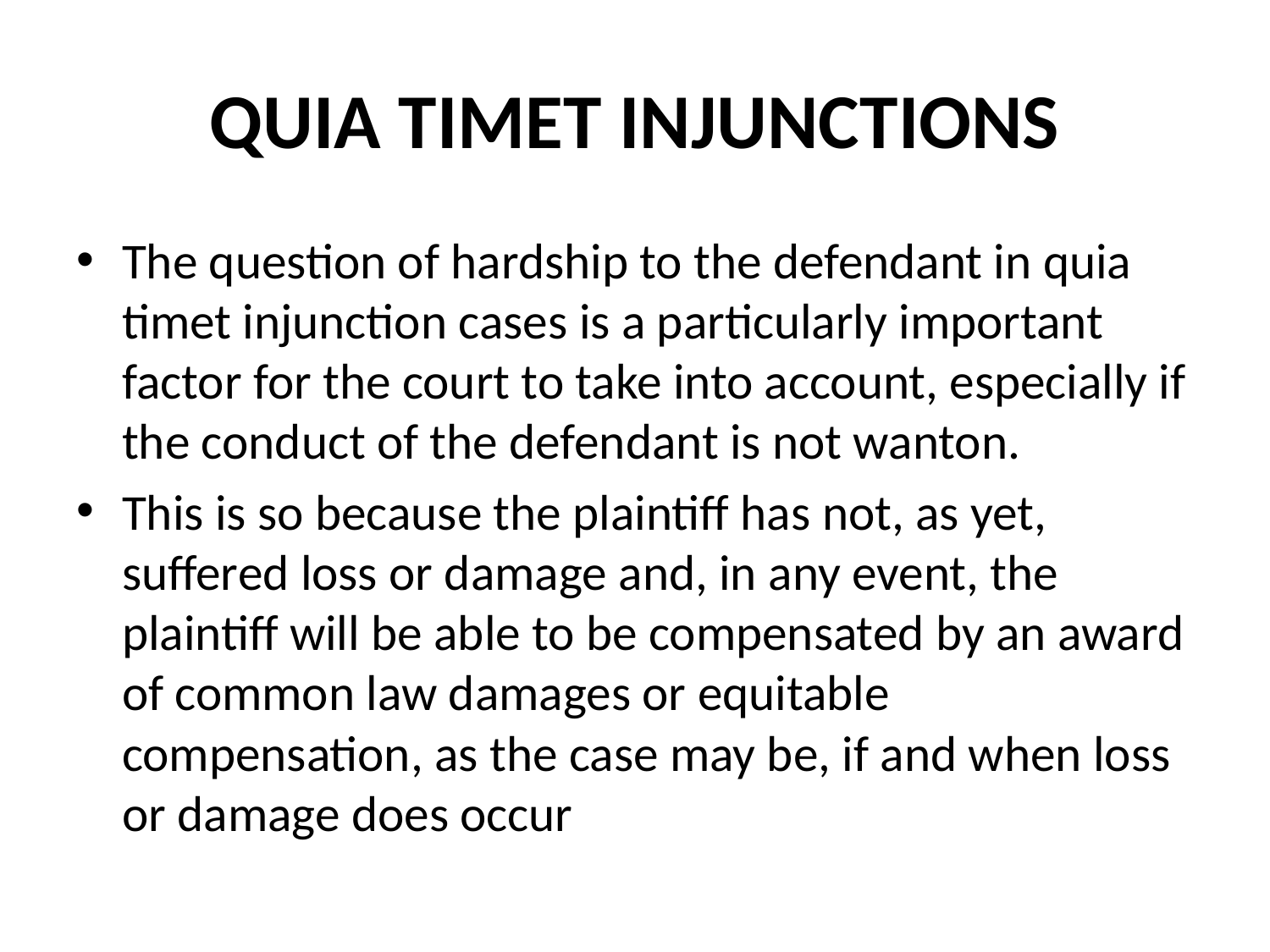

# QUIA TIMET INJUNCTIONS
The question of hardship to the defendant in quia timet injunction cases is a particularly important factor for the court to take into account, especially if the conduct of the defendant is not wanton.
This is so because the plaintiff has not, as yet, suffered loss or damage and, in any event, the plaintiff will be able to be compensated by an award of common law damages or equitable compensation, as the case may be, if and when loss or damage does occur